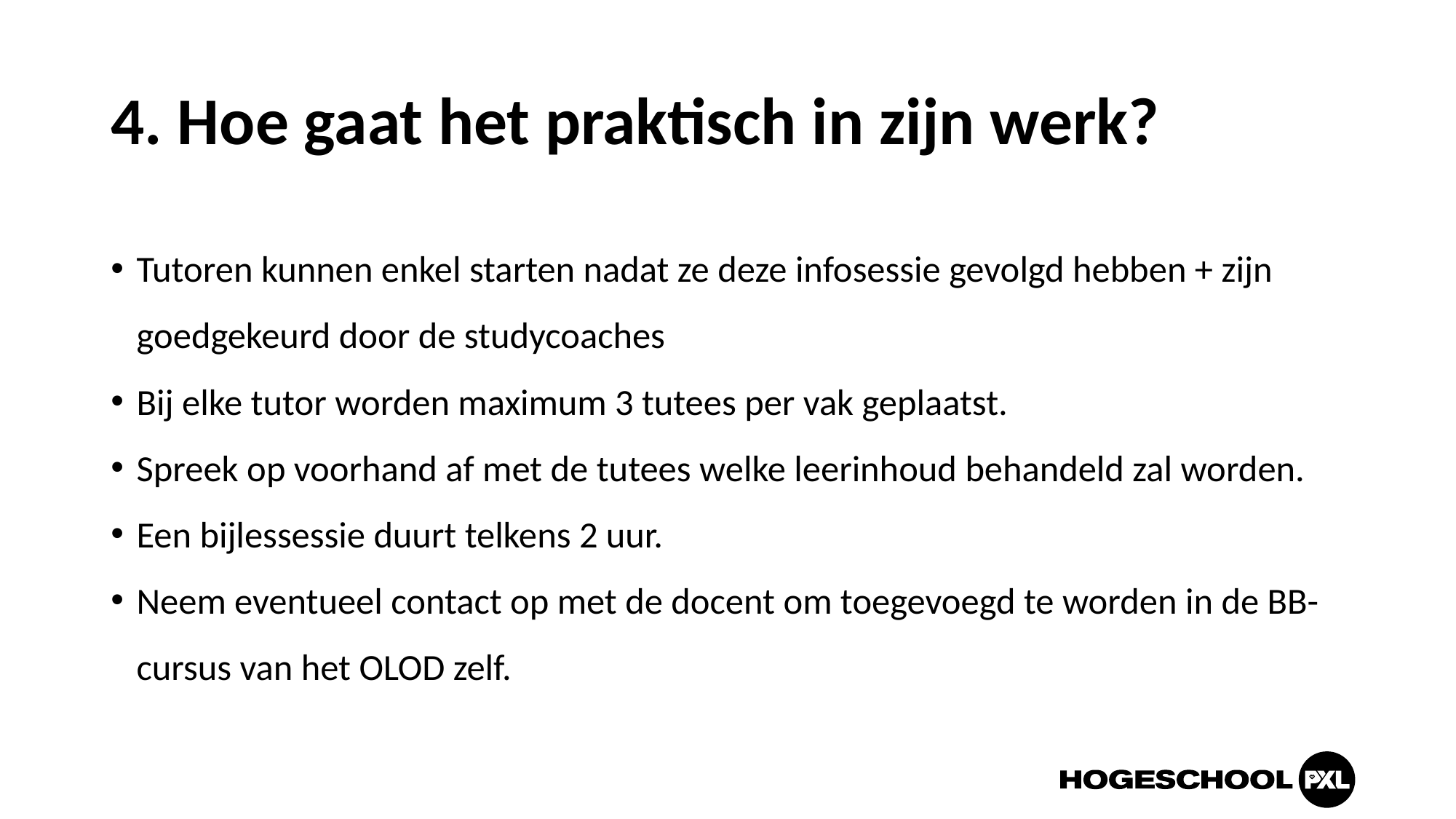

# 4. Hoe gaat het praktisch in zijn werk?
Tutoren kunnen enkel starten nadat ze deze infosessie gevolgd hebben + zijn goedgekeurd door de studycoaches
Bij elke tutor worden maximum 3 tutees per vak geplaatst.
Spreek op voorhand af met de tutees welke leerinhoud behandeld zal worden.
Een bijlessessie duurt telkens 2 uur.
Neem eventueel contact op met de docent om toegevoegd te worden in de BB-cursus van het OLOD zelf.